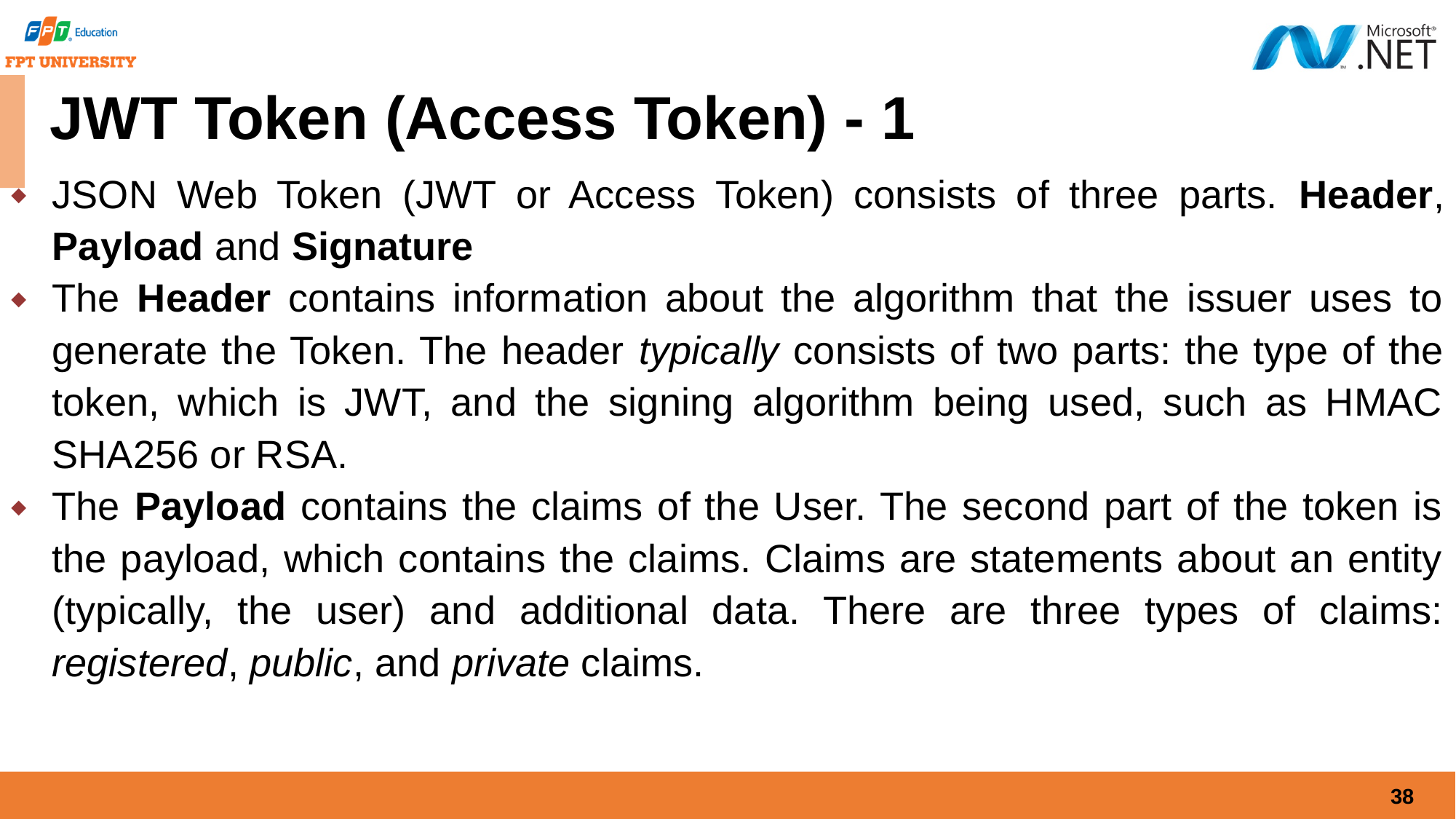

# JWT Token (Access Token) - 1
JSON Web Token (JWT or Access Token) consists of three parts. Header, Payload and Signature
The Header contains information about the algorithm that the issuer uses to generate the Token. The header typically consists of two parts: the type of the token, which is JWT, and the signing algorithm being used, such as HMAC SHA256 or RSA.
The Payload contains the claims of the User. The second part of the token is the payload, which contains the claims. Claims are statements about an entity (typically, the user) and additional data. There are three types of claims: registered, public, and private claims.
38